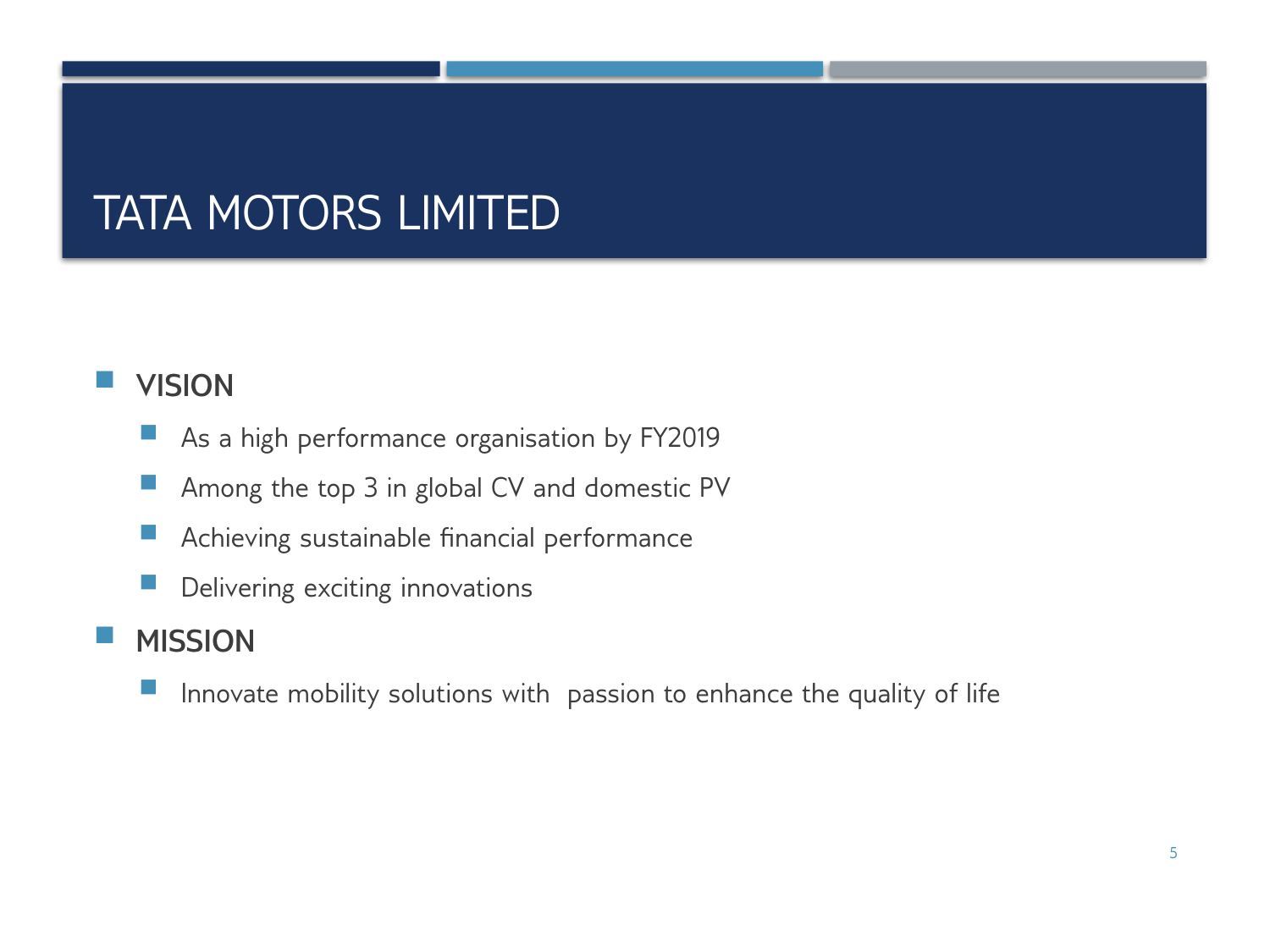

# TATA MOTORS LIMIted
VISION
As a high performance organisation by FY2019
Among the top 3 in global CV and domestic PV
Achieving sustainable financial performance
Delivering exciting innovations
MISSION
Innovate mobility solutions with  passion to enhance the quality of life

5